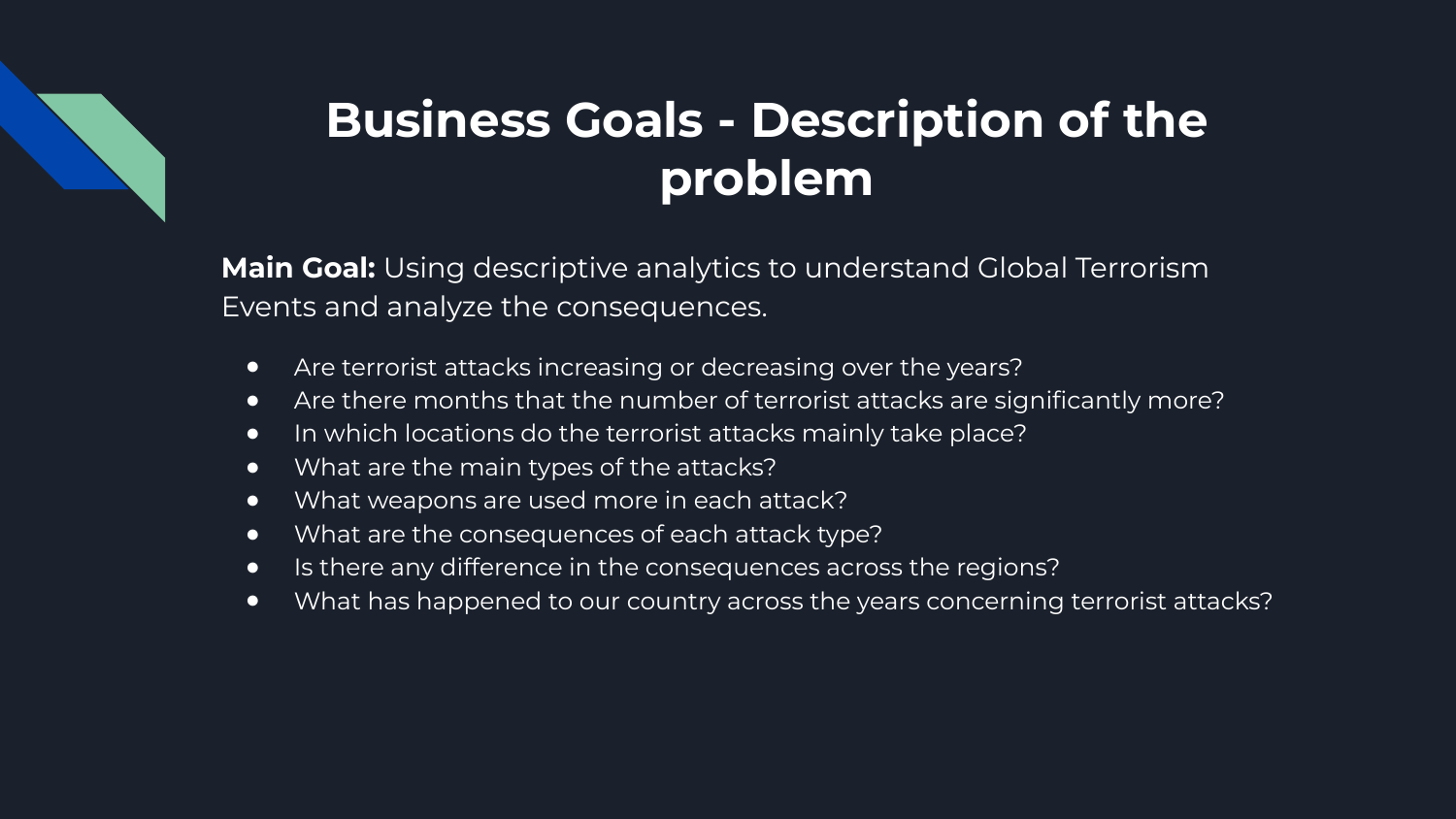

# Business Goals - Description of the problem
Main Goal: Using descriptive analytics to understand Global Terrorism Events and analyze the consequences.
Are terrorist attacks increasing or decreasing over the years?
Are there months that the number of terrorist attacks are significantly more?
In which locations do the terrorist attacks mainly take place?
What are the main types of the attacks?
What weapons are used more in each attack?
What are the consequences of each attack type?
Is there any difference in the consequences across the regions?
What has happened to our country across the years concerning terrorist attacks?